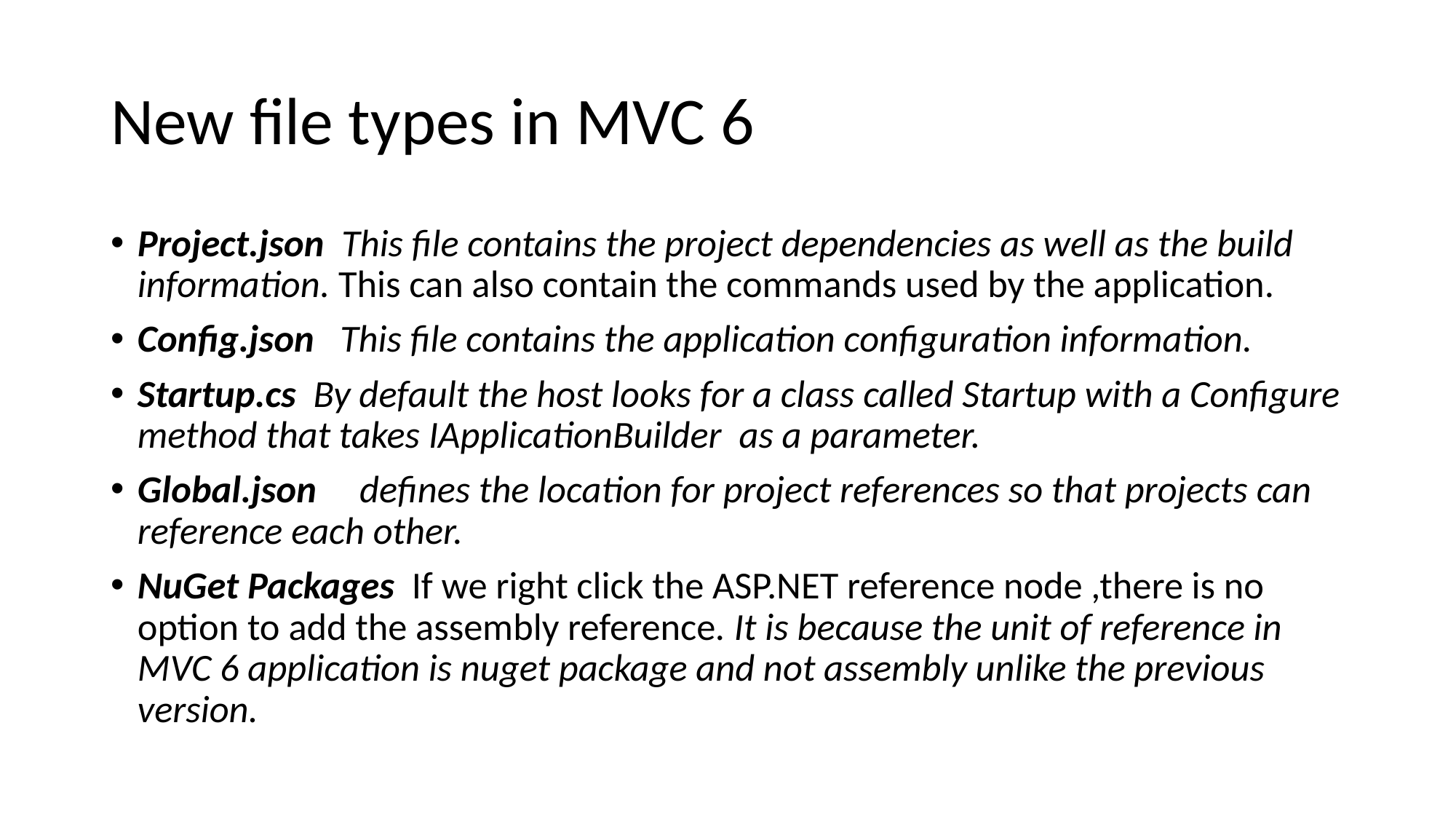

# New file types in MVC 6
Project.json  This file contains the project dependencies as well as the build information. This can also contain the commands used by the application.
Config.json   This file contains the application configuration information.
Startup.cs  By default the host looks for a class called Startup with a Configure method that takes IApplicationBuilder  as a parameter.
Global.json     defines the location for project references so that projects can reference each other.
NuGet Packages  If we right click the ASP.NET reference node ,there is no option to add the assembly reference. It is because the unit of reference in MVC 6 application is nuget package and not assembly unlike the previous version.